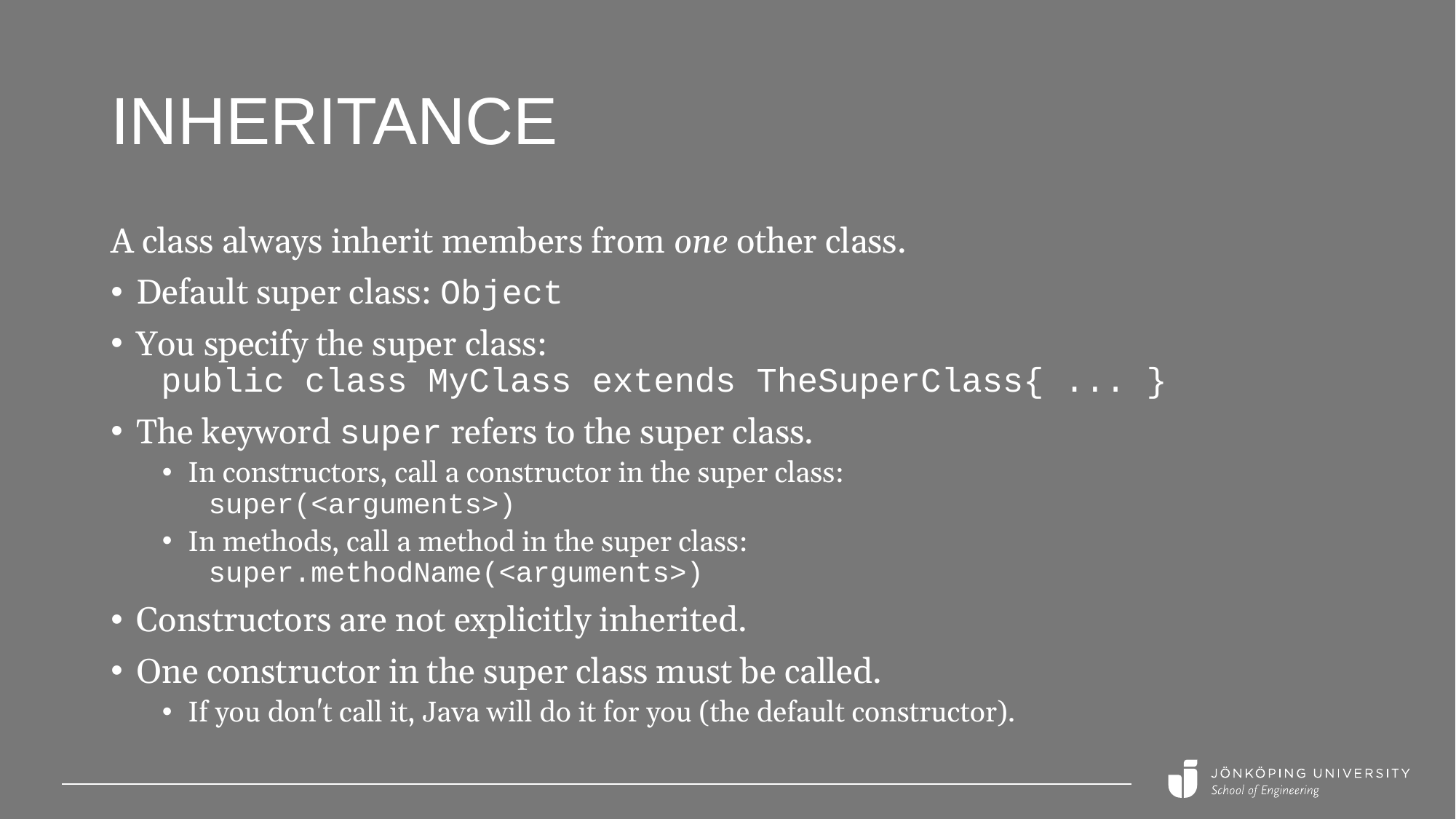

# Inheritance
A class always inherit members from one other class.
Default super class: Object
You specify the super class:
   public class MyClass extends TheSuperClass{ ... }
The keyword super refers to the super class.
In constructors, call a constructor in the super class:
   super(<arguments>)
In methods, call a method in the super class:
   super.methodName(<arguments>)
Constructors are not explicitly inherited.
One constructor in the super class must be called.
If you don't call it, Java will do it for you (the default constructor).